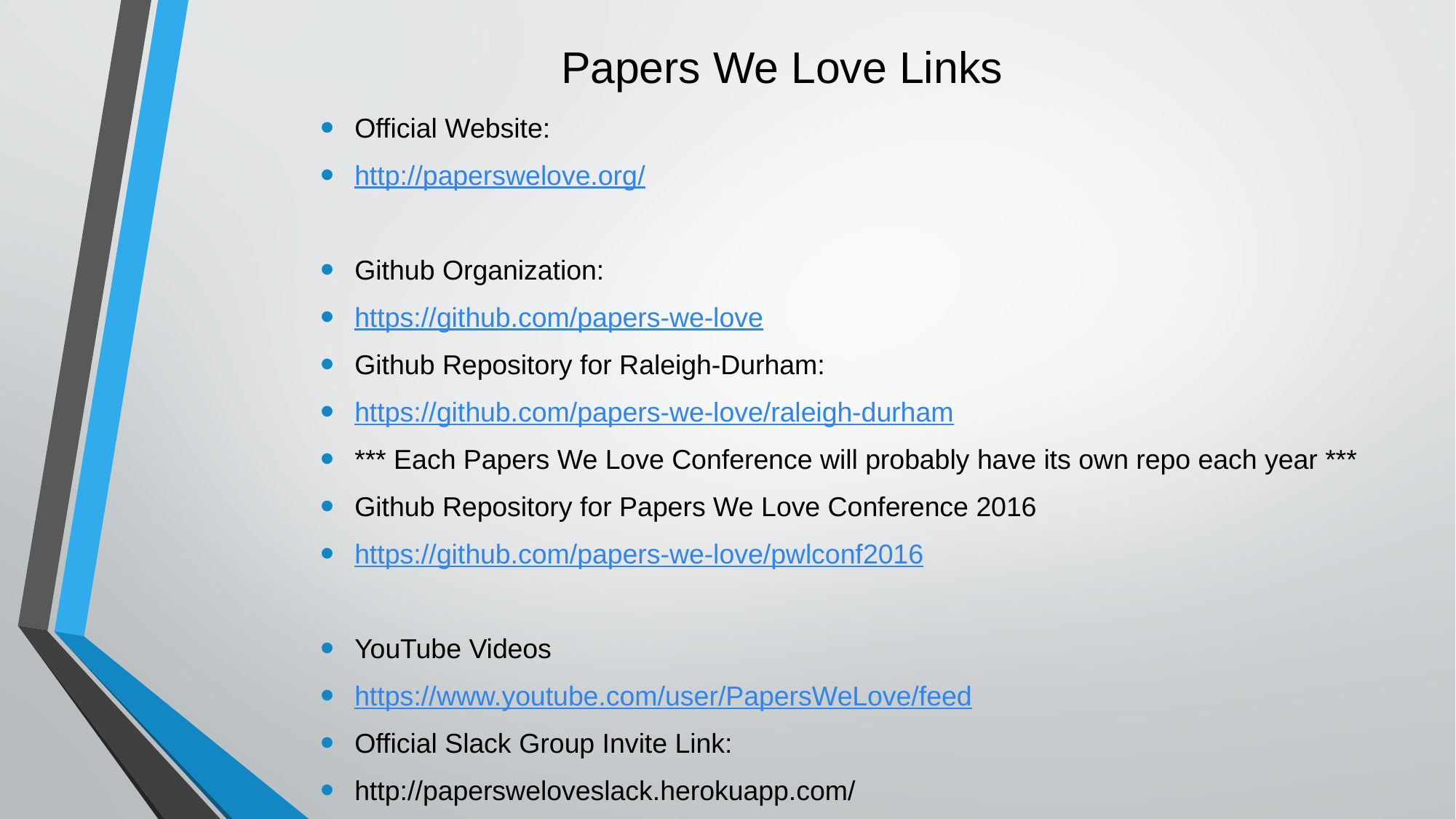

# Papers We Love Links
Official Website:
http://paperswelove.org/

Github Organization:
https://github.com/papers-we-love
Github Repository for Raleigh-Durham:
https://github.com/papers-we-love/raleigh-durham
*** Each Papers We Love Conference will probably have its own repo each year ***
Github Repository for Papers We Love Conference 2016
https://github.com/papers-we-love/pwlconf2016

YouTube Videos
https://www.youtube.com/user/PapersWeLove/feed
Official Slack Group Invite Link:
http://papersweloveslack.herokuapp.com/